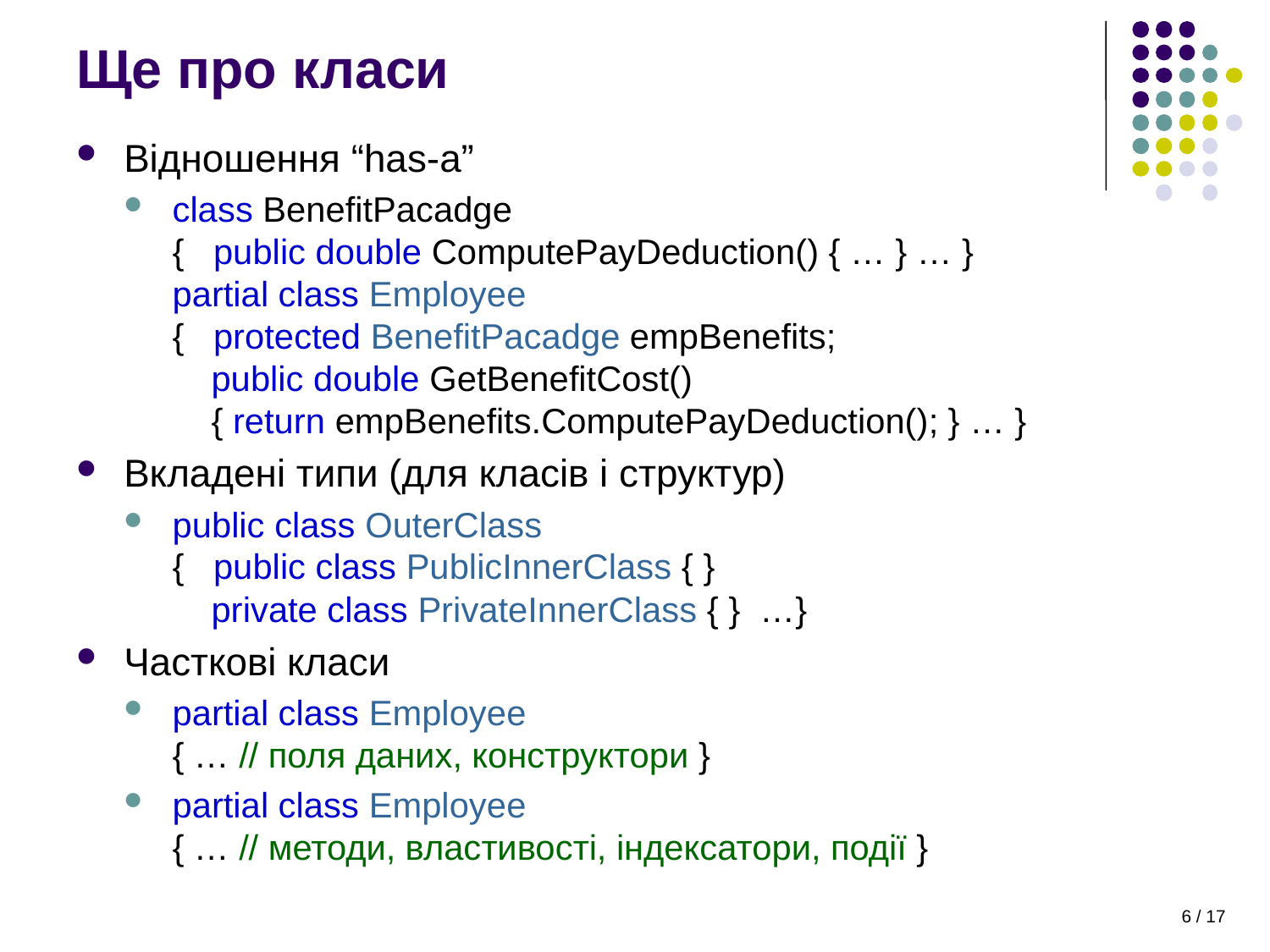

# Ще про класи
Відношення “has-a”
class BenefitPacadge
{   public double ComputePayDeduction() { … } … }
partial class Employee
{   protected BenefitPacadge empBenefits;
    public double GetBenefitCost()
    { return empBenefits.ComputePayDeduction(); } … }
Вкладені типи (для класів і структур)
public class OuterClass
{   public class PublicInnerClass { }
    private class PrivateInnerClass { }  …}
Часткові класи
partial class Employee
{ … // поля даних, конструктори }
partial class Employee
{ … // методи, властивості, індексатори, події }
6 / 17